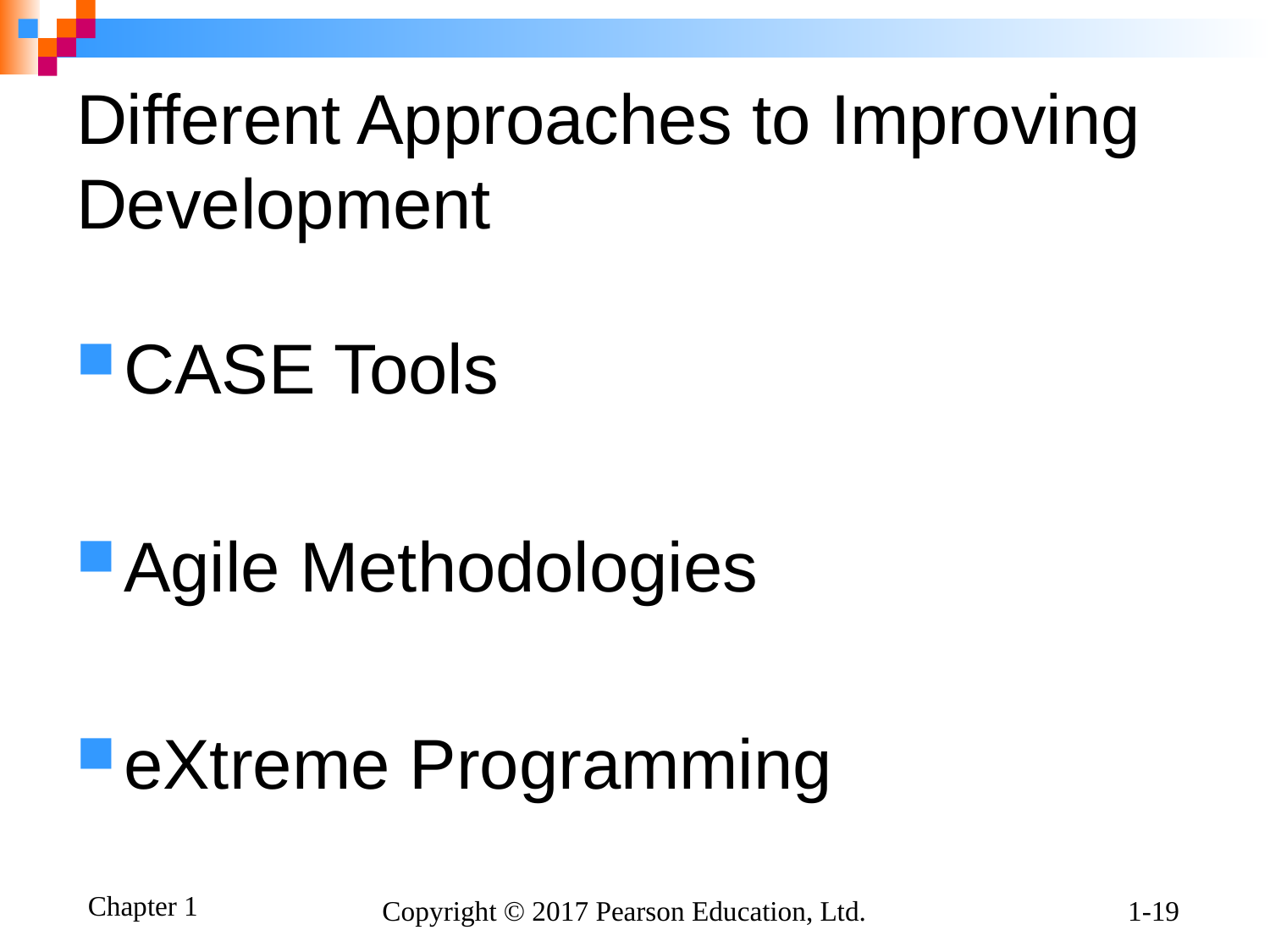

# Different Approaches to Improving Development
CASE Tools

Agile Methodologies

eXtreme Programming